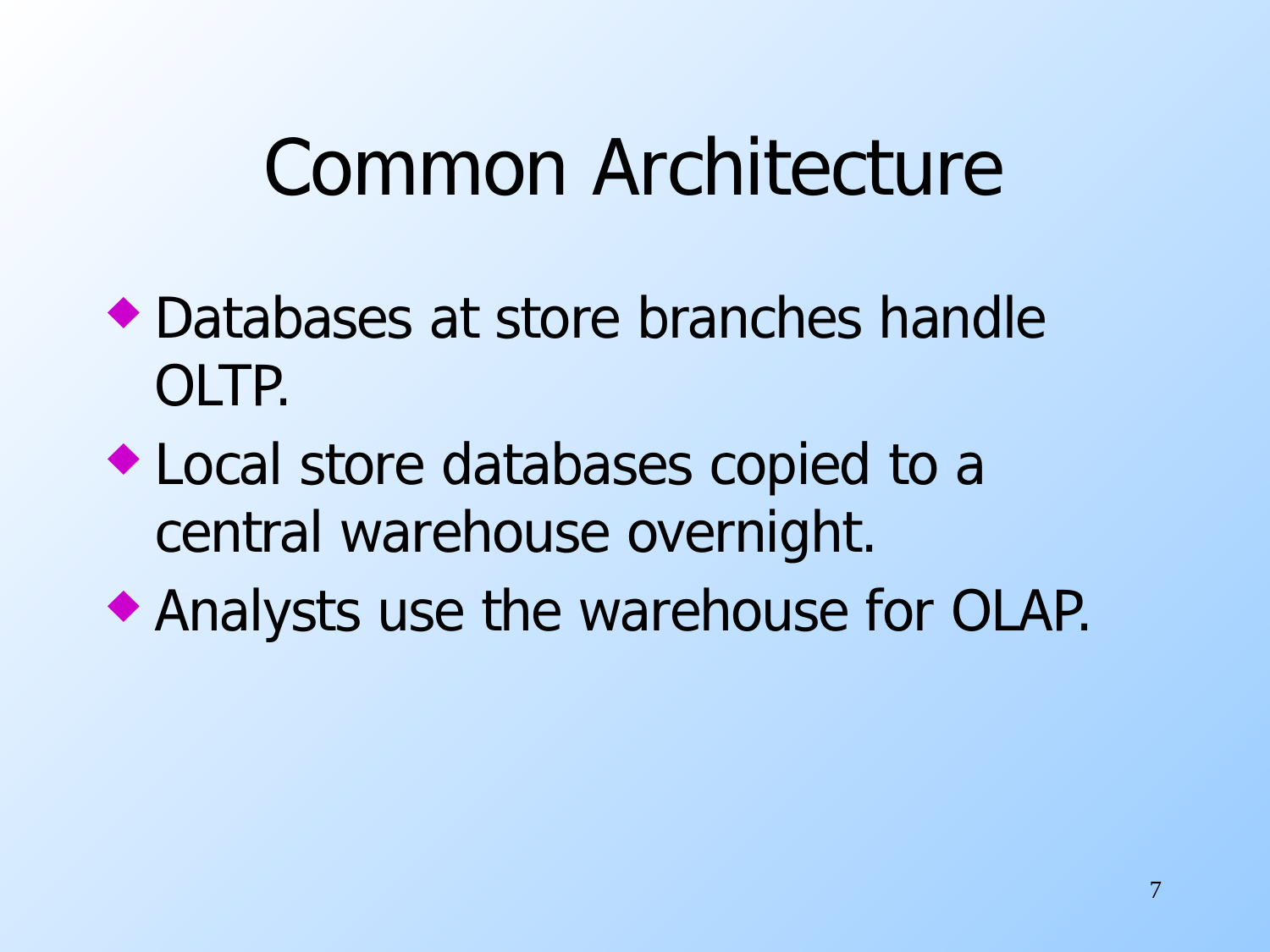

# Common Architecture
Databases at store branches handle OLTP.
Local store databases copied to a central warehouse overnight.
Analysts use the warehouse for OLAP.
7